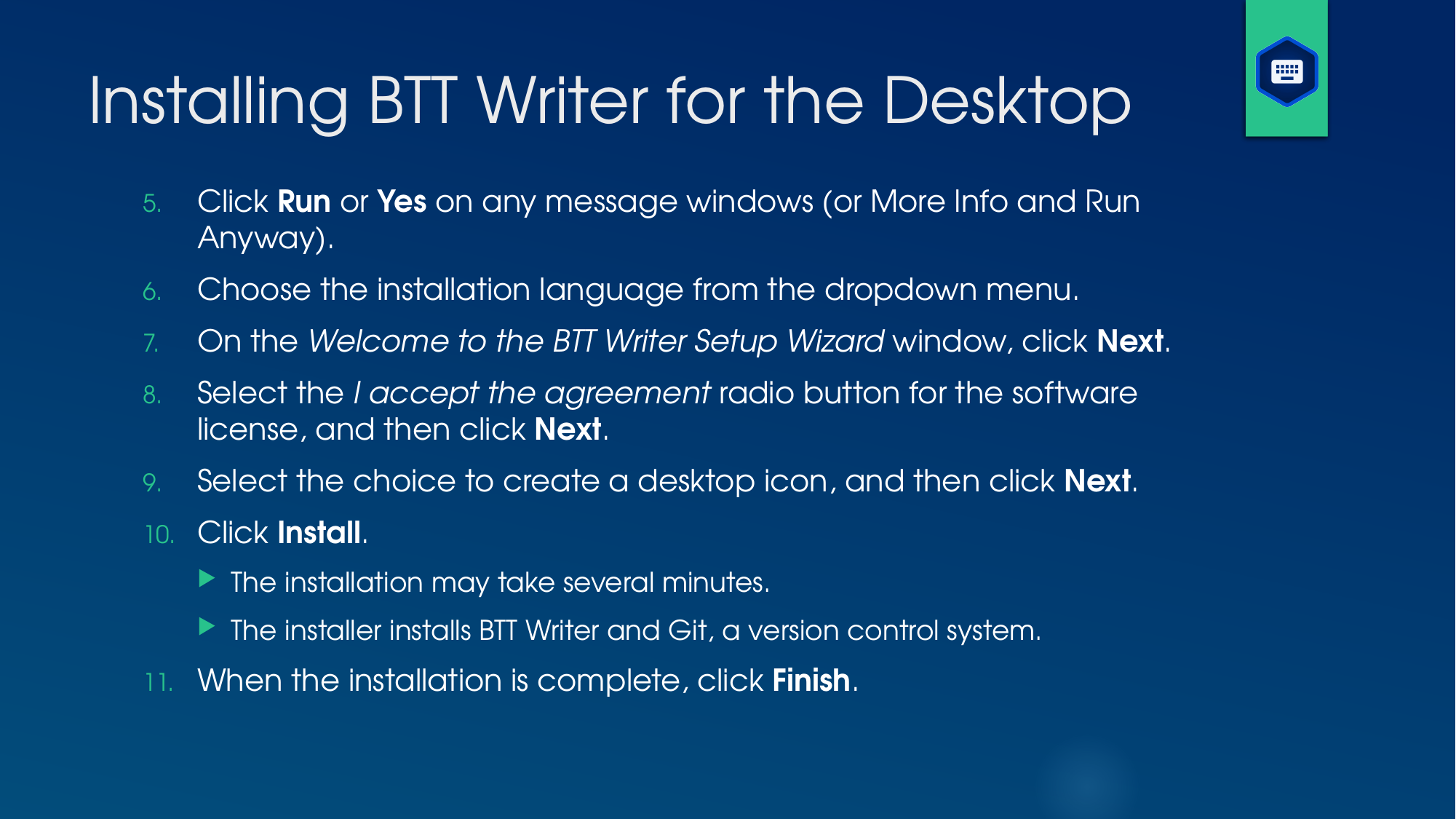

# Installing BTT Writer for the Desktop
Click Run or Yes on any message windows (or More Info and Run Anyway).
Choose the installation language from the dropdown menu.
On the Welcome to the BTT Writer Setup Wizard window, click Next.
Select the I accept the agreement radio button for the software license, and then click Next.
Select the choice to create a desktop icon, and then click Next.
Click Install.
The installation may take several minutes.
The installer installs BTT Writer and Git, a version control system.
When the installation is complete, click Finish.